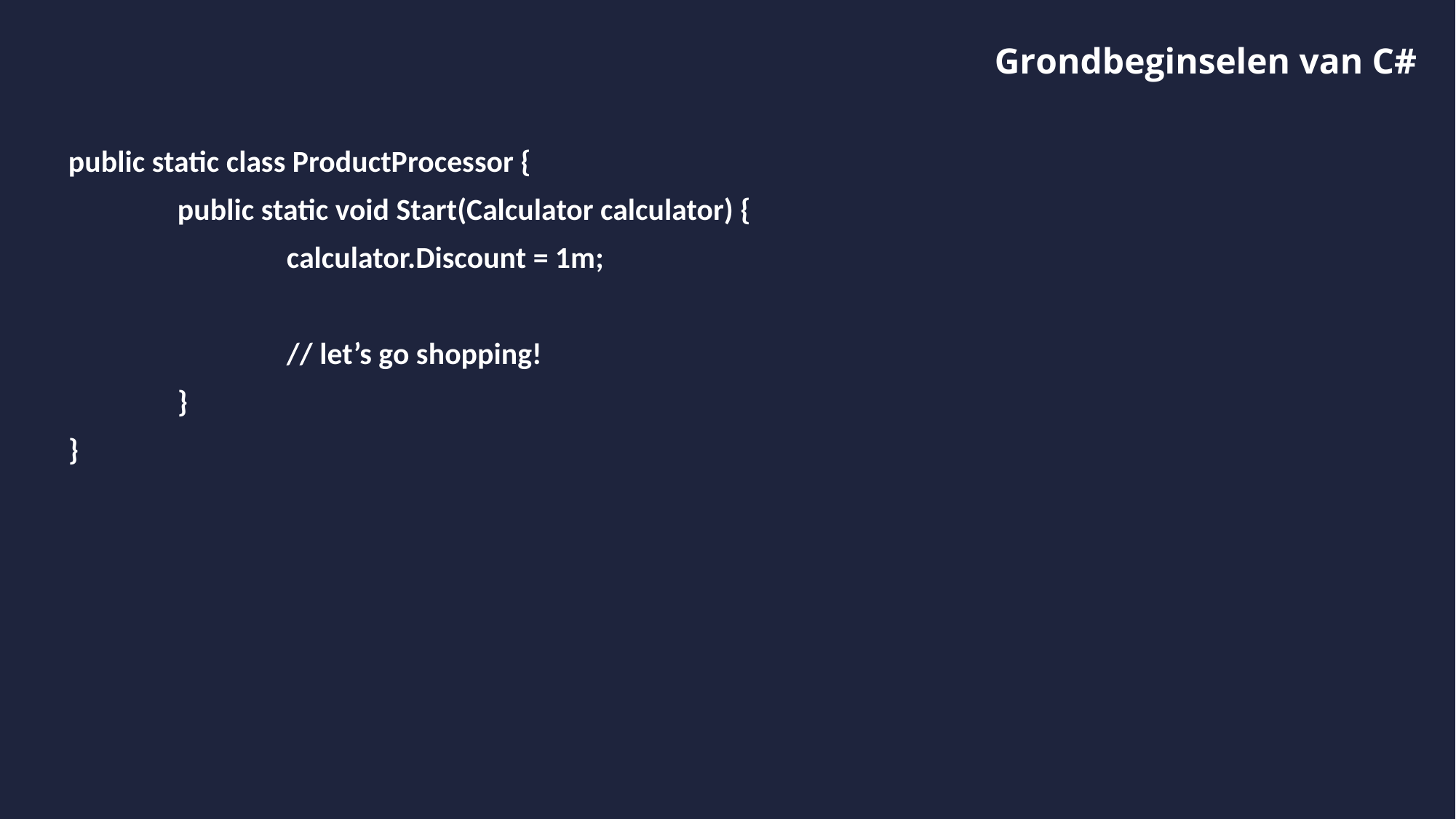

# Grondbeginselen van C#
public static class ProductProcessor {
	public static void Start(Calculator calculator) {
		calculator.Discount = 1m;

		// let’s go shopping!
	}
}